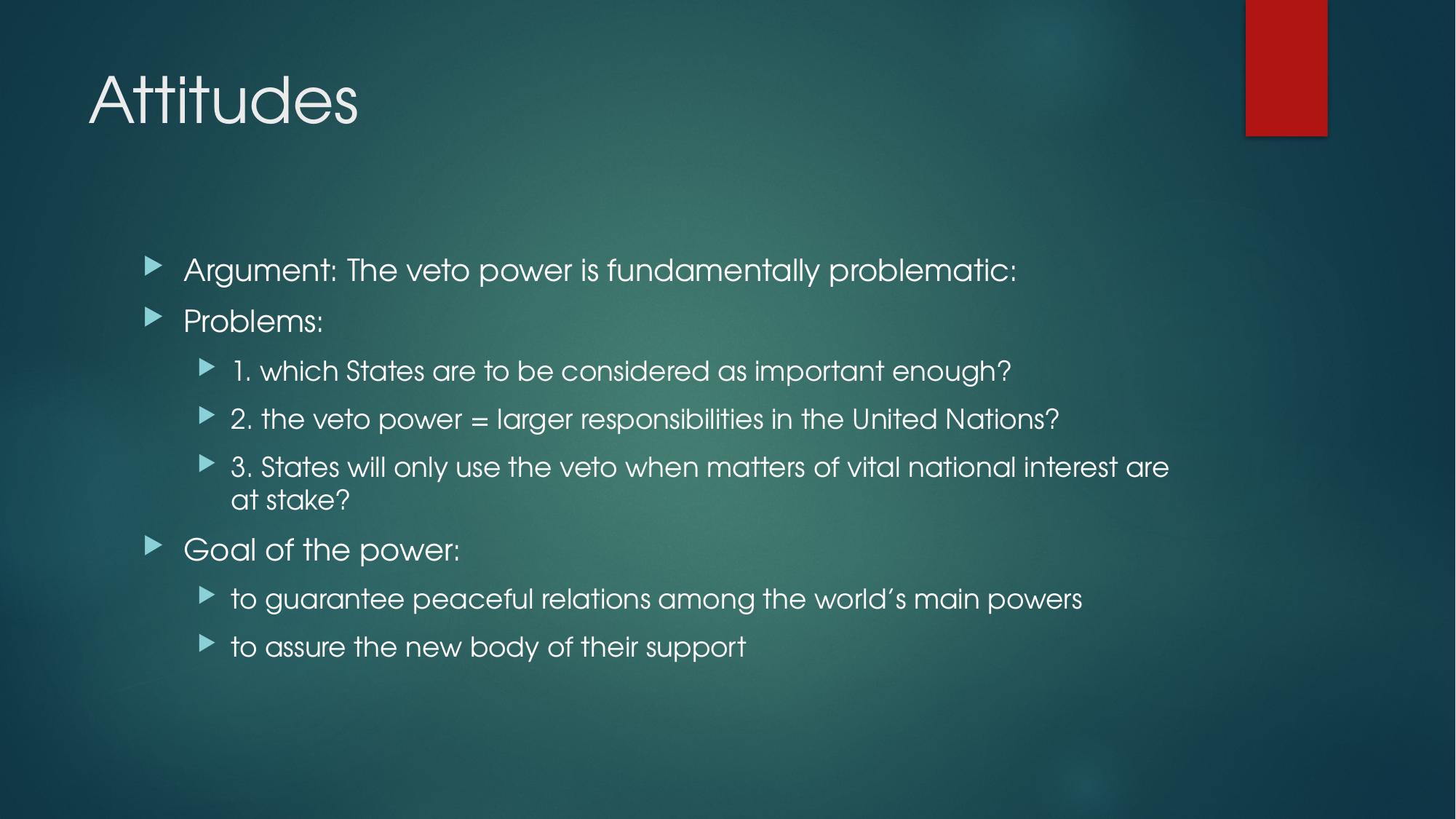

# Attitudes
Argument: The veto power is fundamentally problematic:
Problems:
1. which States are to be considered as important enough?
2. the veto power = larger responsibilities in the United Nations?
3. States will only use the veto when matters of vital national interest are at stake?
Goal of the power:
to guarantee peaceful relations among the world’s main powers
to assure the new body of their support